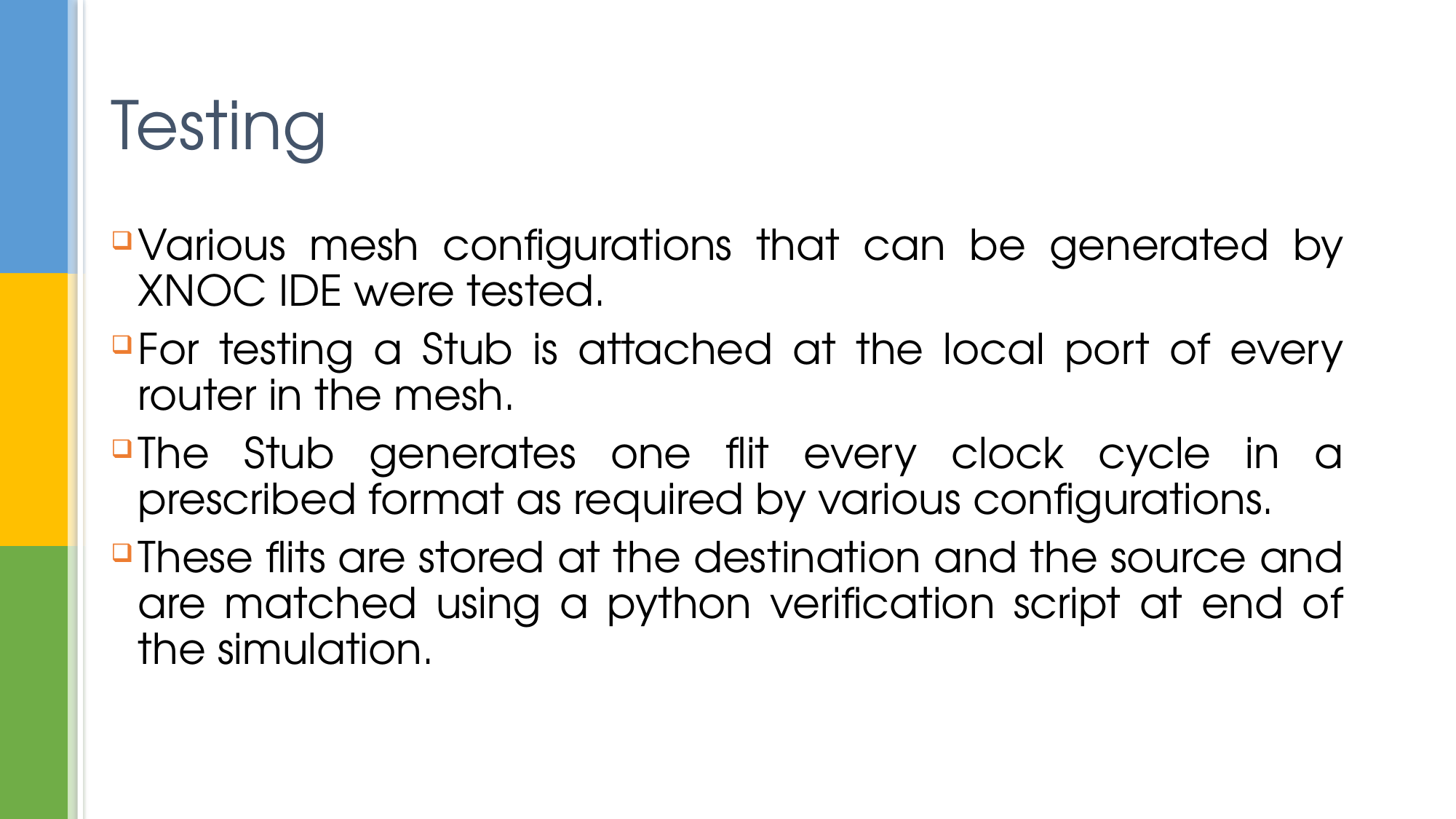

# Testing
Various mesh configurations that can be generated by XNOC IDE were tested.
For testing a Stub is attached at the local port of every router in the mesh.
The Stub generates one flit every clock cycle in a prescribed format as required by various configurations.
These flits are stored at the destination and the source and are matched using a python verification script at end of the simulation.